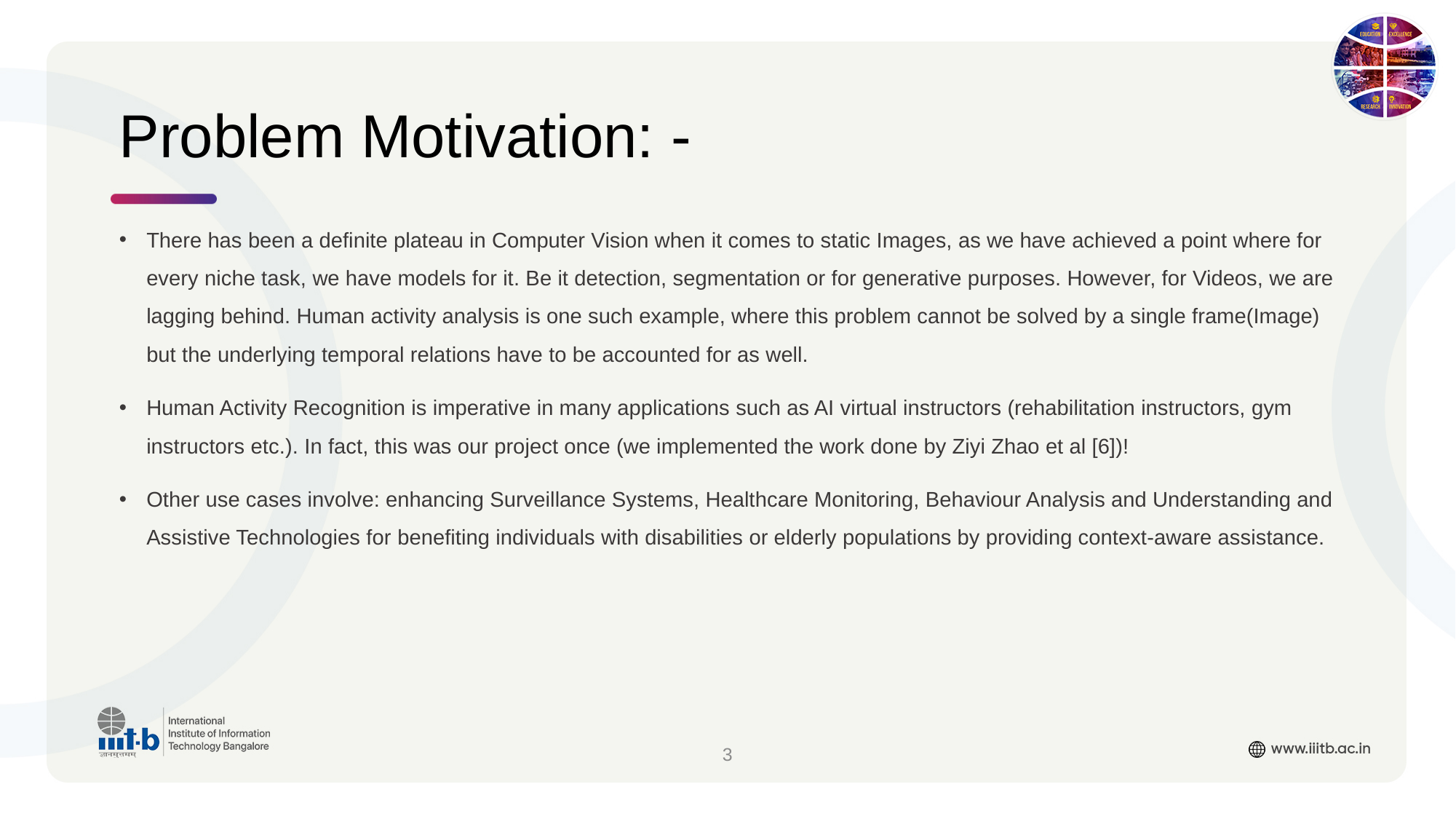

# Problem Motivation: -
There has been a definite plateau in Computer Vision when it comes to static Images, as we have achieved a point where for every niche task, we have models for it. Be it detection, segmentation or for generative purposes. However, for Videos, we are lagging behind. Human activity analysis is one such example, where this problem cannot be solved by a single frame(Image) but the underlying temporal relations have to be accounted for as well.
Human Activity Recognition is imperative in many applications such as AI virtual instructors (rehabilitation instructors, gym instructors etc.). In fact, this was our project once (we implemented the work done by Ziyi Zhao et al [6])!
Other use cases involve: enhancing Surveillance Systems, Healthcare Monitoring, Behaviour Analysis and Understanding and Assistive Technologies for benefiting individuals with disabilities or elderly populations by providing context-aware assistance.
3